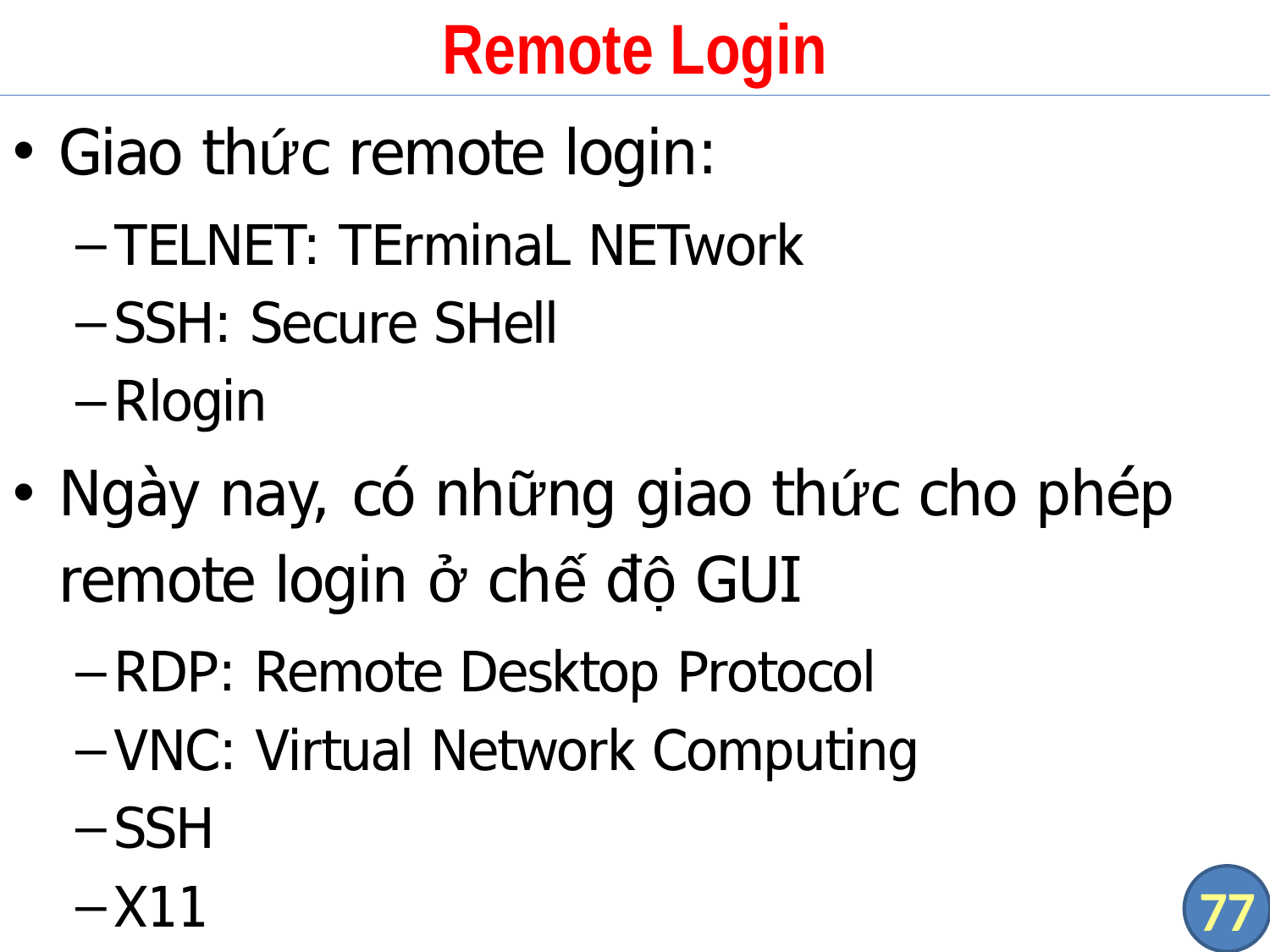

# Remote Login
Giao thức remote login:
TELNET: TErminaL NETwork
SSH: Secure SHell
Rlogin
Ngày nay, có những giao thức cho phép remote login ở chế độ GUI
RDP: Remote Desktop Protocol
VNC: Virtual Network Computing
SSH
X11
77